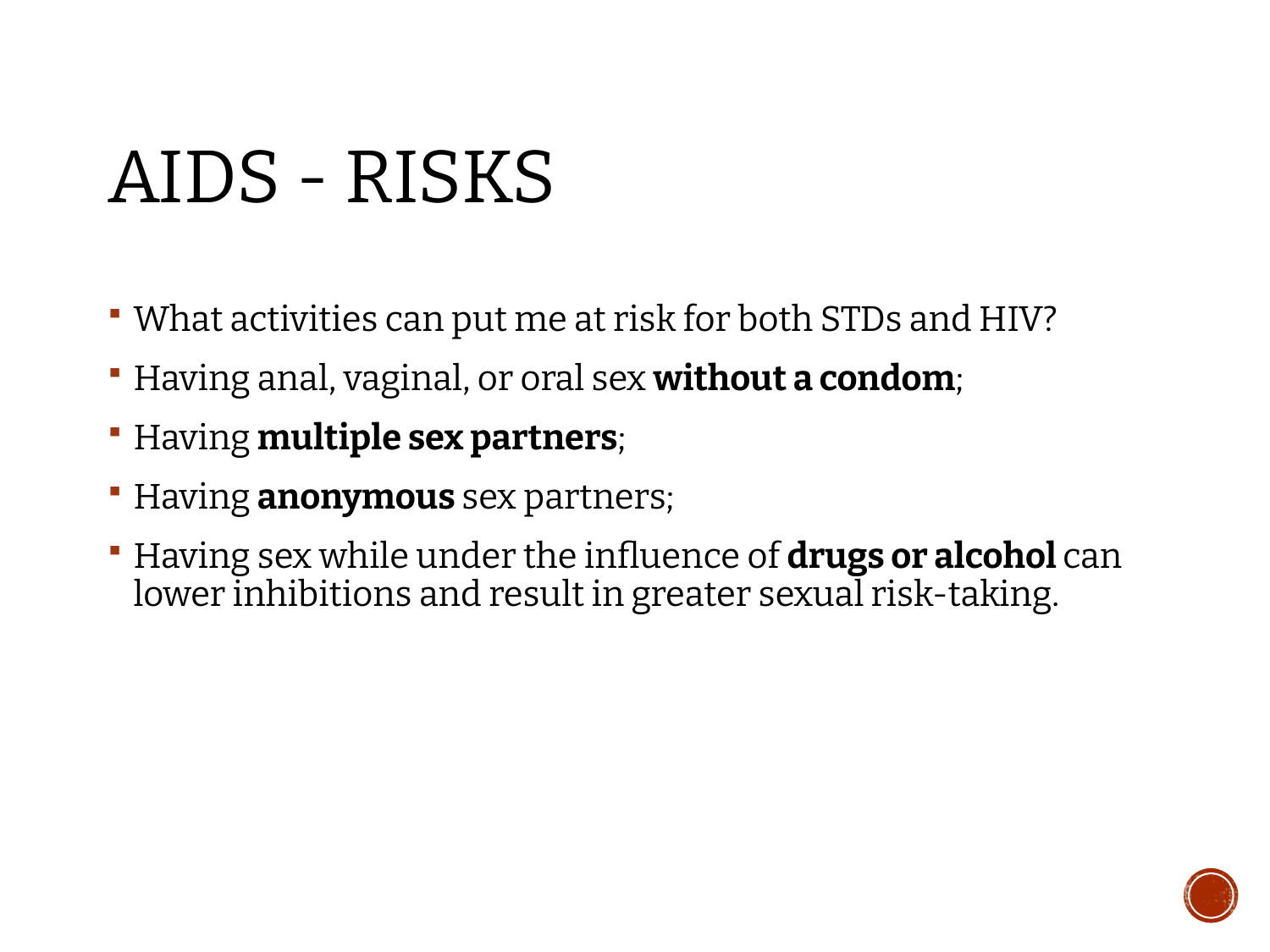

# AIDS - RISKs
What activities can put me at risk for both STDs and HIV?
Having anal, vaginal, or oral sex without a condom;
Having multiple sex partners;
Having anonymous sex partners;
Having sex while under the influence of drugs or alcohol can lower inhibitions and result in greater sexual risk-taking.